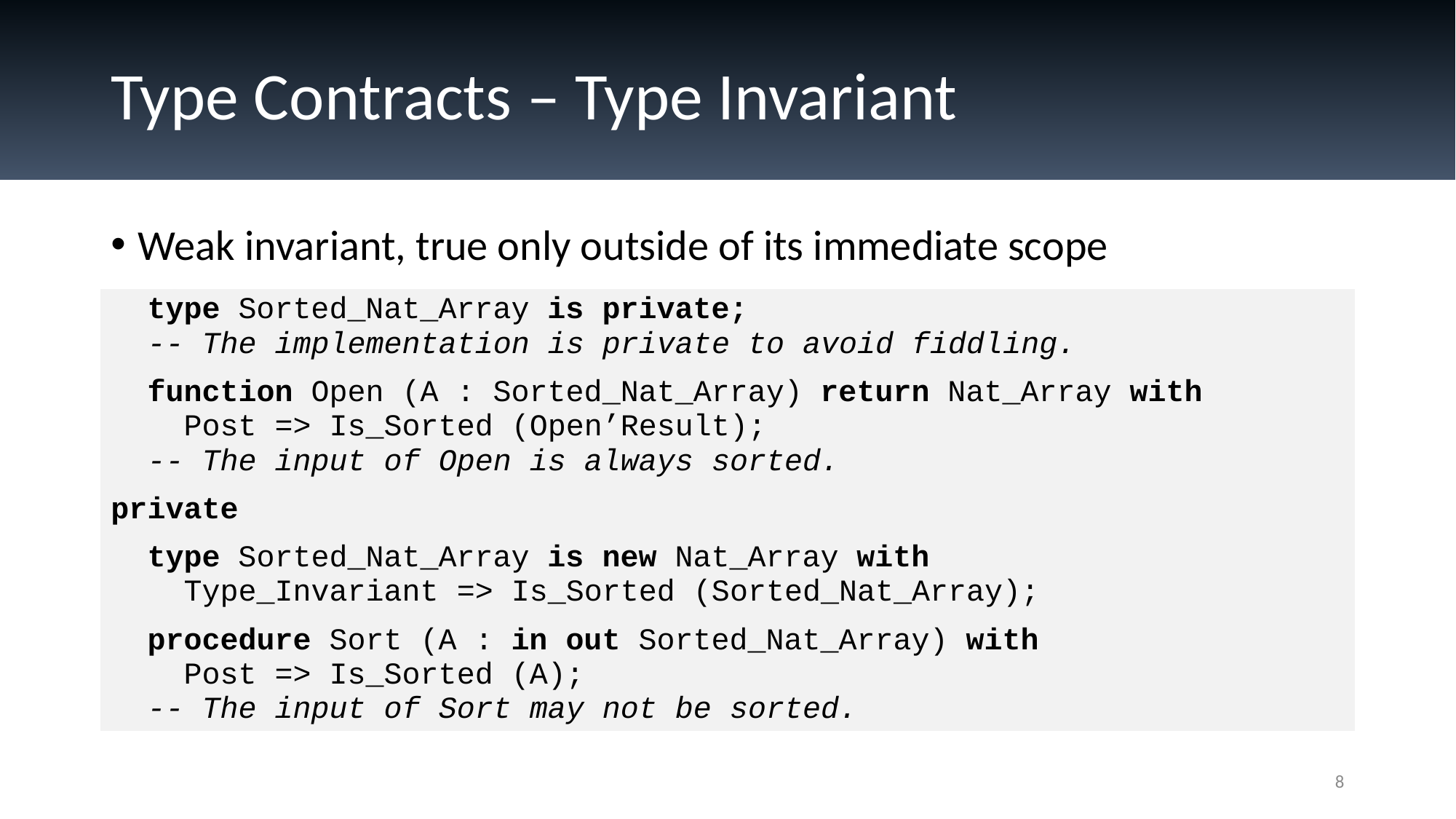

# Type Contracts – Type Invariant
Weak invariant, true only outside of its immediate scope
| type Sorted\_Nat\_Array is private; -- The implementation is private to avoid fiddling. function Open (A : Sorted\_Nat\_Array) return Nat\_Array with Post => Is\_Sorted (Open’Result); -- The input of Open is always sorted. private type Sorted\_Nat\_Array is new Nat\_Array with Type\_Invariant => Is\_Sorted (Sorted\_Nat\_Array); procedure Sort (A : in out Sorted\_Nat\_Array) with Post => Is\_Sorted (A); -- The input of Sort may not be sorted. |
| --- |
8